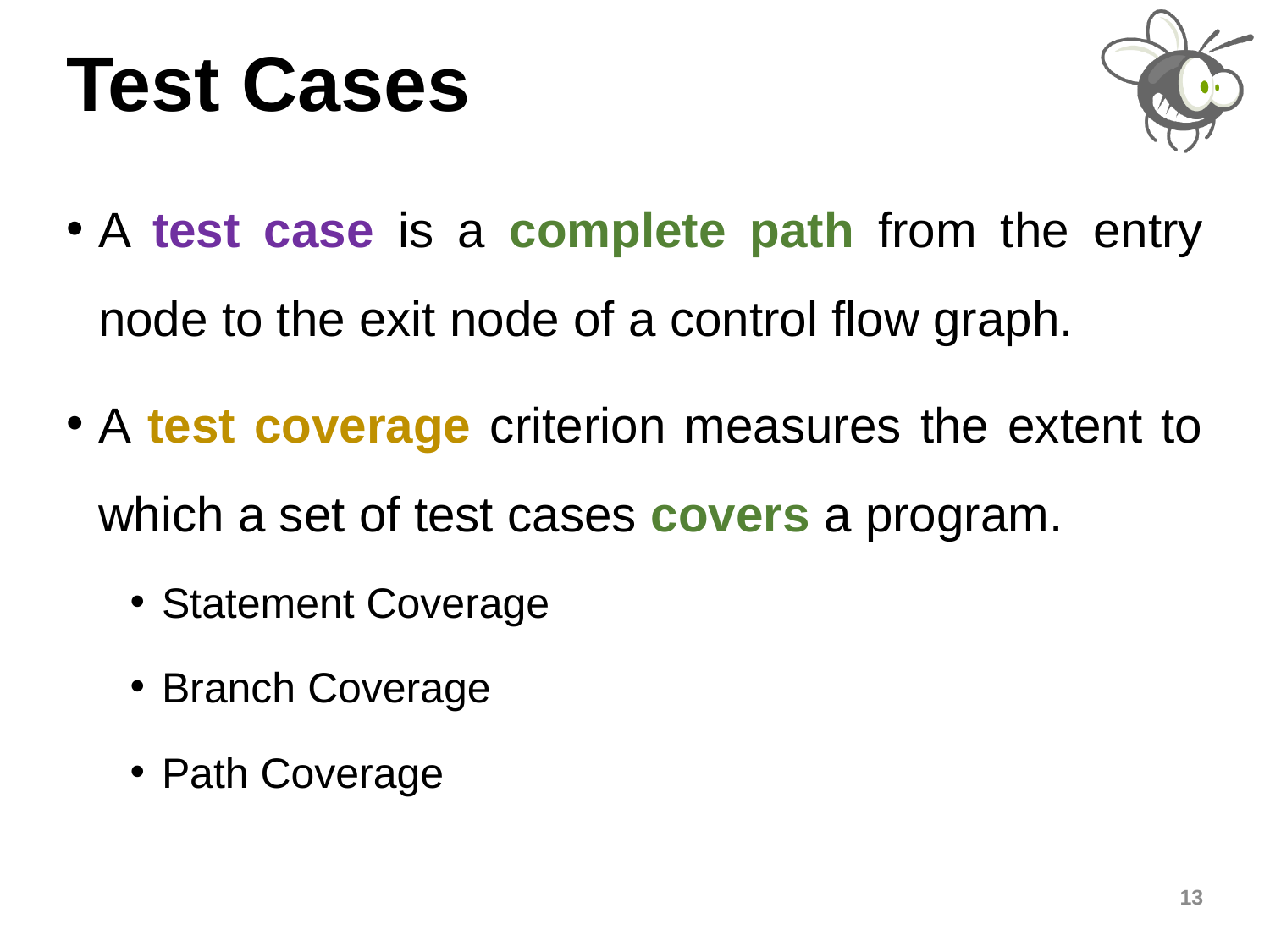

# Test Cases
A test case is a complete path from the entry node to the exit node of a control flow graph.
A test coverage criterion measures the extent to which a set of test cases covers a program.
Statement Coverage
Branch Coverage
Path Coverage
13